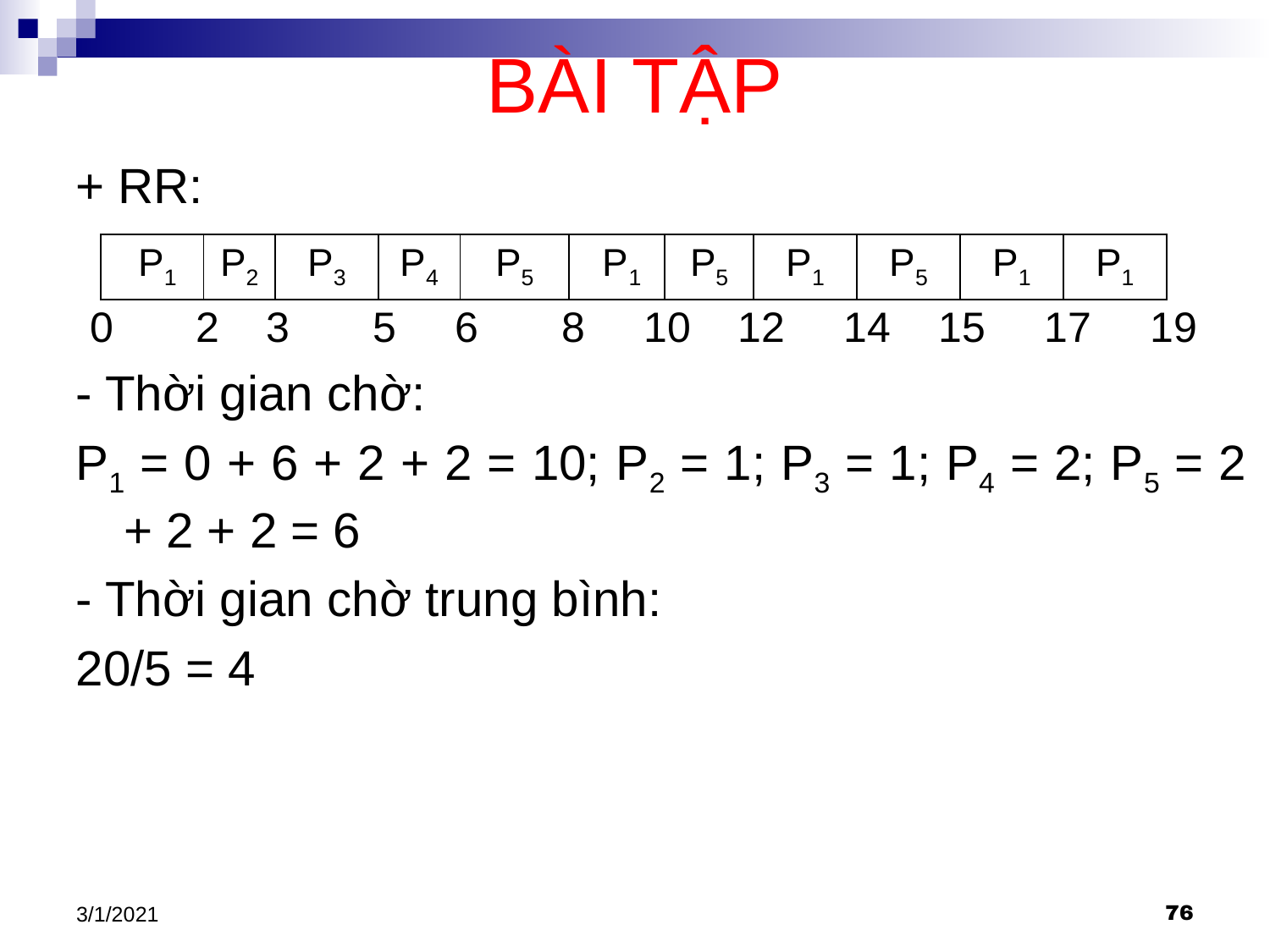

# BÀI TẬP
+ RR:

 0       2    3       5     6       8     10    12     14    15     17     19
- Thời gian chờ:
P1 = 0 + 6 + 2 + 2 = 10; P2 = 1; P3 = 1; P4 = 2; P5 = 2 + 2 + 2 = 6
- Thời gian chờ trung bình:
20/5 = 4
| P1 | P2 | P3 | P4 | P5 | P1 | P5 | P1 | P5 | P1 | P1 |
| --- | --- | --- | --- | --- | --- | --- | --- | --- | --- | --- |
3/1/2021
76